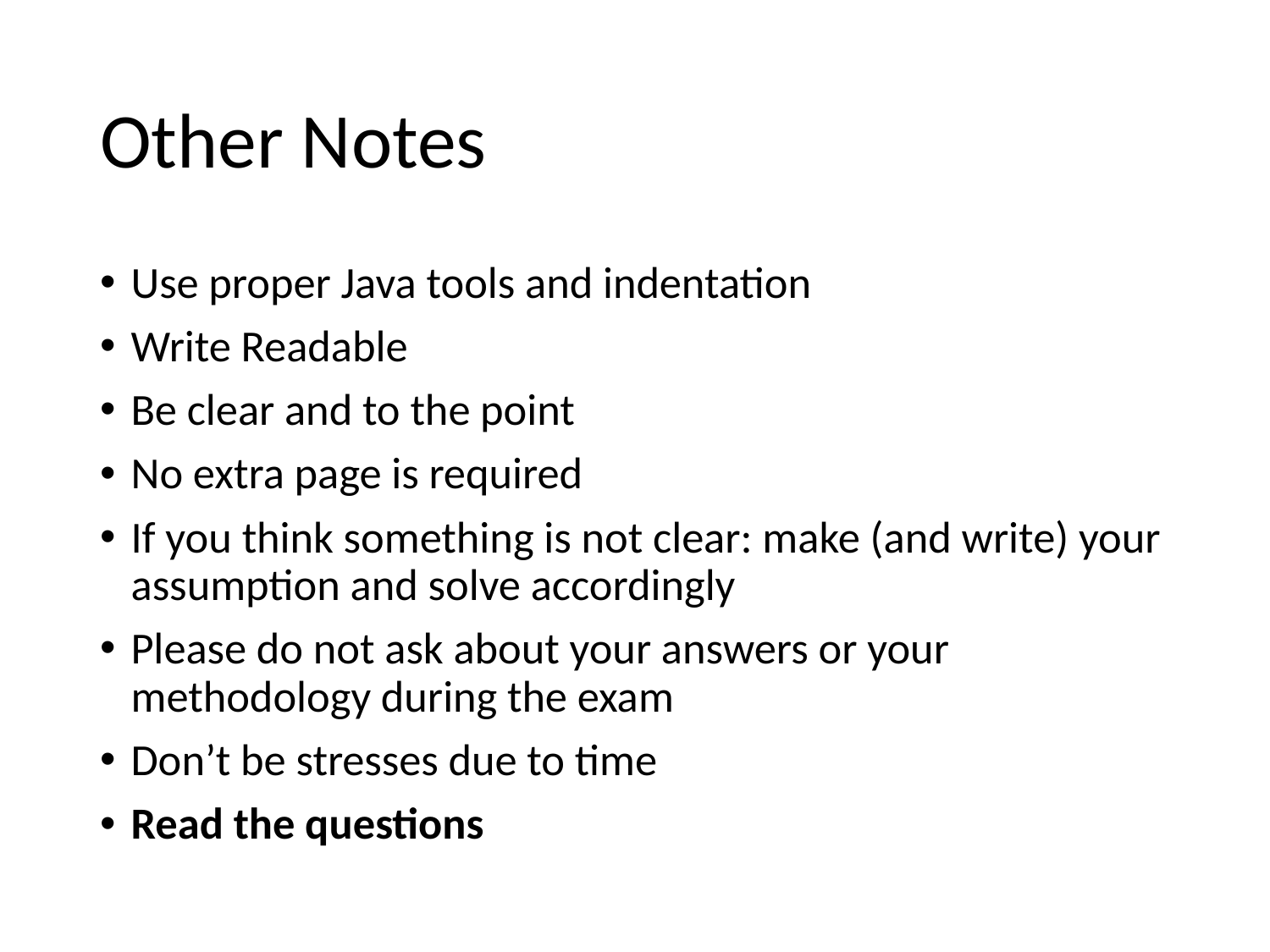

# Other Notes
Use proper Java tools and indentation
Write Readable
Be clear and to the point
No extra page is required
If you think something is not clear: make (and write) your assumption and solve accordingly
Please do not ask about your answers or your methodology during the exam
Don’t be stresses due to time
Read the questions